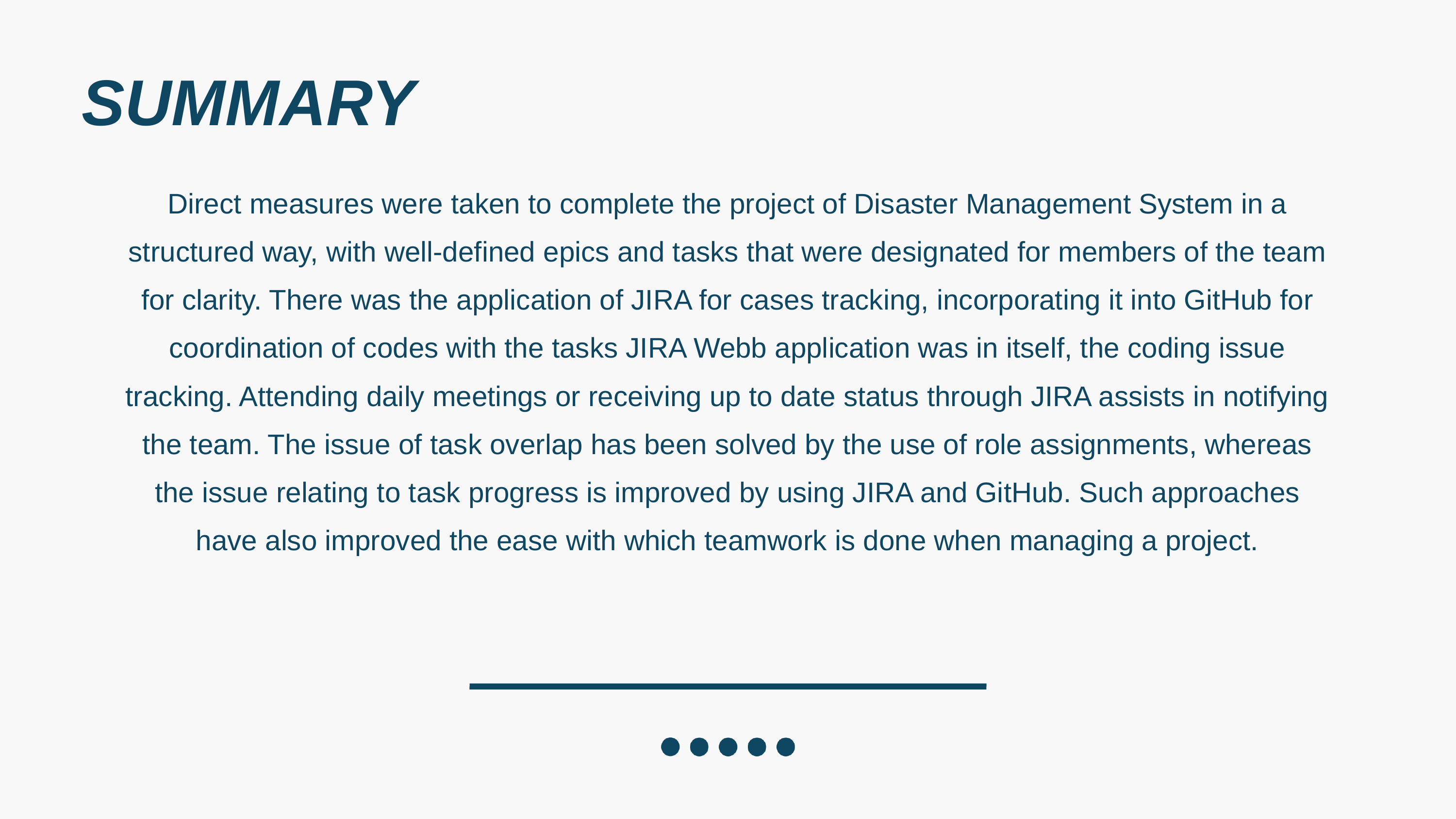

SUMMARY
Direct measures were taken to complete the project of Disaster Management System in a structured way, with well-defined epics and tasks that were designated for members of the team for clarity. There was the application of JIRA for cases tracking, incorporating it into GitHub for coordination of codes with the tasks JIRA Webb application was in itself, the coding issue tracking. Attending daily meetings or receiving up to date status through JIRA assists in notifying the team. The issue of task overlap has been solved by the use of role assignments, whereas the issue relating to task progress is improved by using JIRA and GitHub. Such approaches have also improved the ease with which teamwork is done when managing a project.